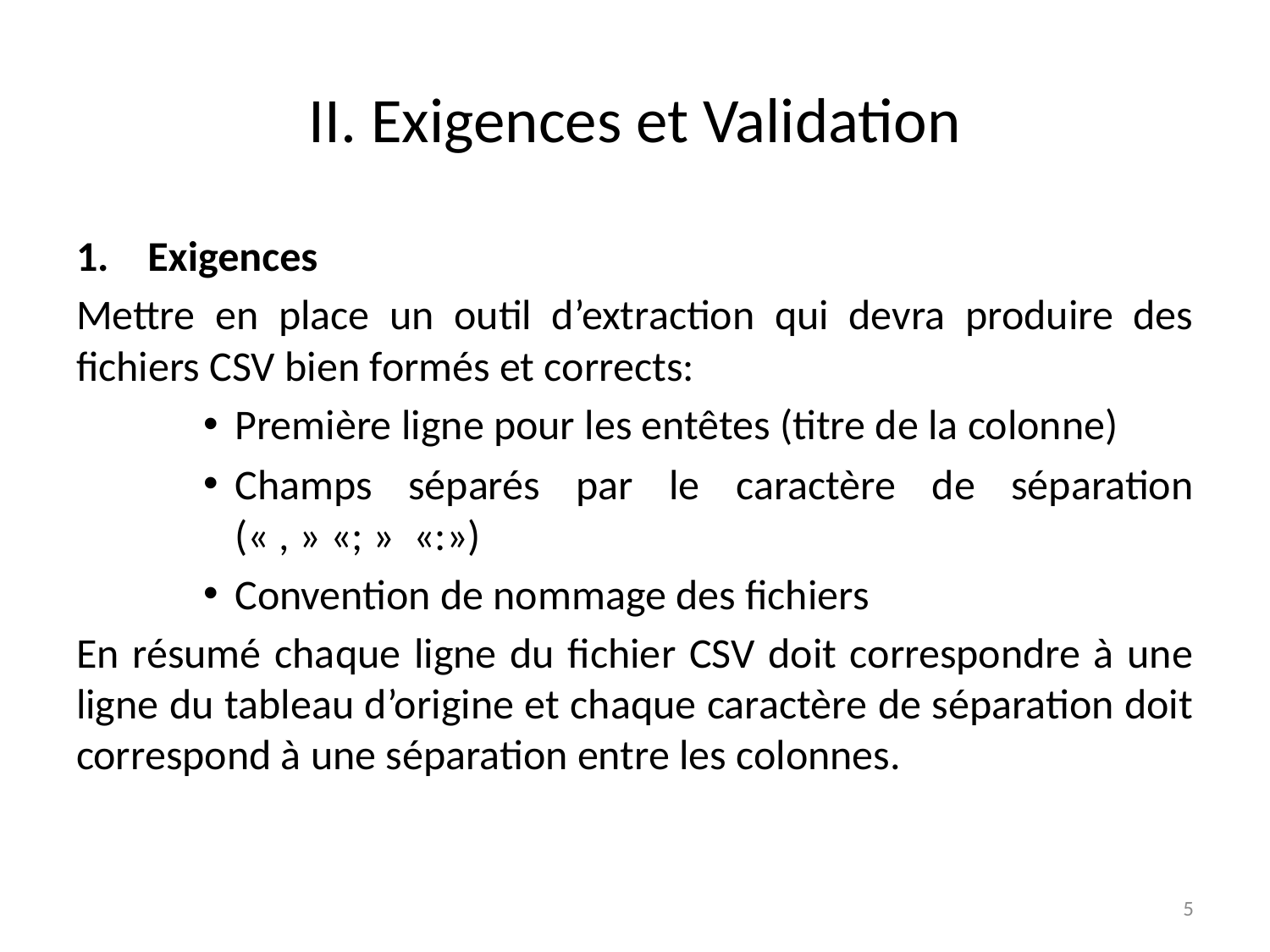

# II. Exigences et Validation
Exigences
Mettre en place un outil d’extraction qui devra produire des fichiers CSV bien formés et corrects:
Première ligne pour les entêtes (titre de la colonne)
Champs séparés par le caractère de séparation (« , » «; »  «:»)
Convention de nommage des fichiers
En résumé chaque ligne du fichier CSV doit correspondre à une ligne du tableau d’origine et chaque caractère de séparation doit correspond à une séparation entre les colonnes.

5